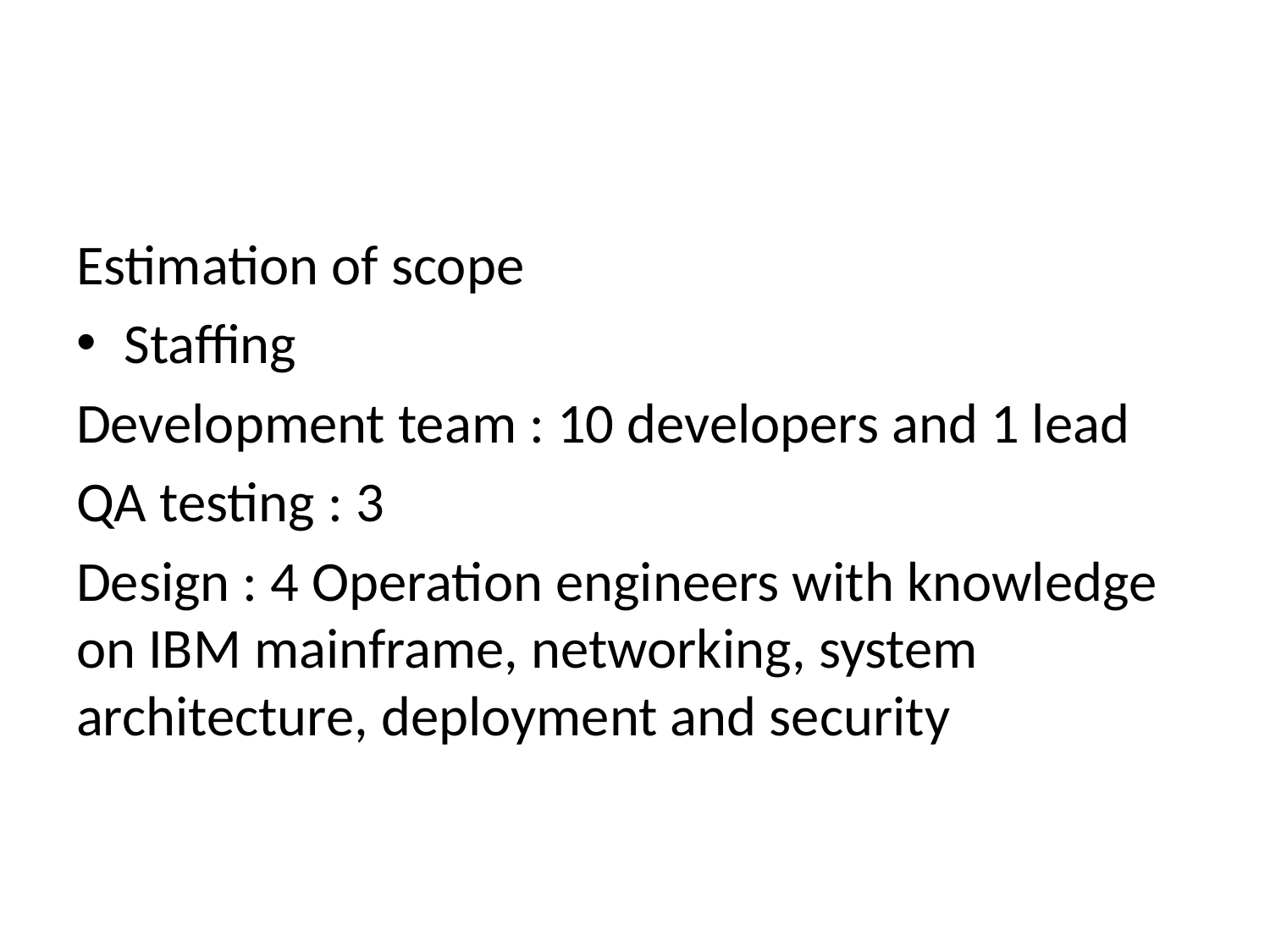

#
Estimation of scope
Staffing
Development team : 10 developers and 1 lead
QA testing : 3
Design : 4 Operation engineers with knowledge on IBM mainframe, networking, system architecture, deployment and security